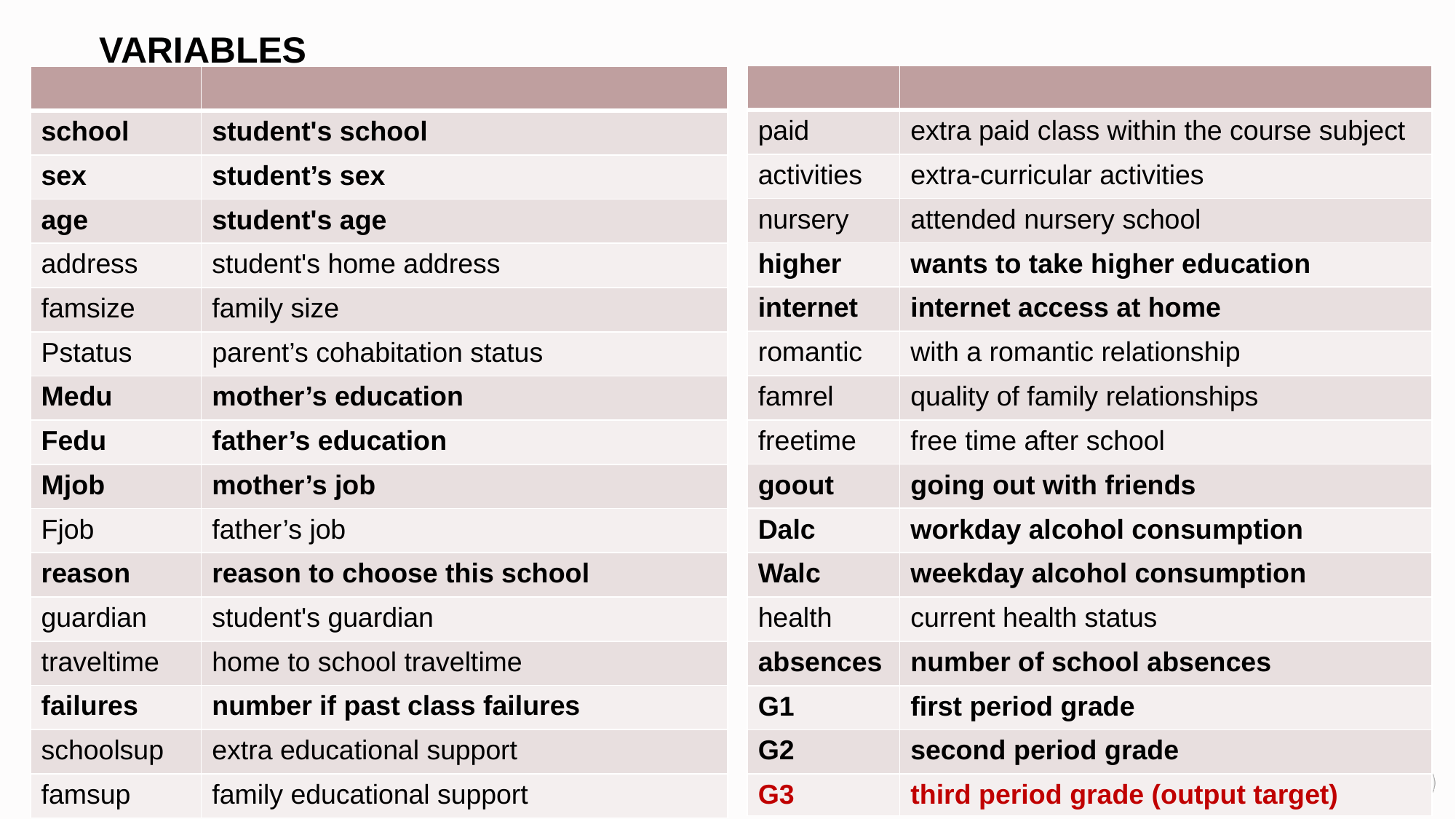

# VARIABLES
|  |  |
| --- | --- |
| paid | extra paid class within the course subject |
| activities | extra-curricular activities |
| nursery | attended nursery school |
| higher | wants to take higher education |
| internet | internet access at home |
| romantic | with a romantic relationship |
| famrel | quality of family relationships |
| freetime | free time after school |
| goout | going out with friends |
| Dalc | workday alcohol consumption |
| Walc | weekday alcohol consumption |
| health | current health status |
| absences | number of school absences |
| G1 | first period grade |
| G2 | second period grade |
| G3 | third period grade (output target) |
|  |  |
| --- | --- |
| school | student's school |
| sex | student’s sex |
| age | student's age |
| address | student's home address |
| famsize | family size |
| Pstatus | parent’s cohabitation status |
| Medu | mother’s education |
| Fedu | father’s education |
| Mjob | mother’s job |
| Fjob | father’s job |
| reason | reason to choose this school |
| guardian | student's guardian |
| traveltime | home to school traveltime |
| failures | number if past class failures |
| schoolsup | extra educational support |
| famsup | family educational support |